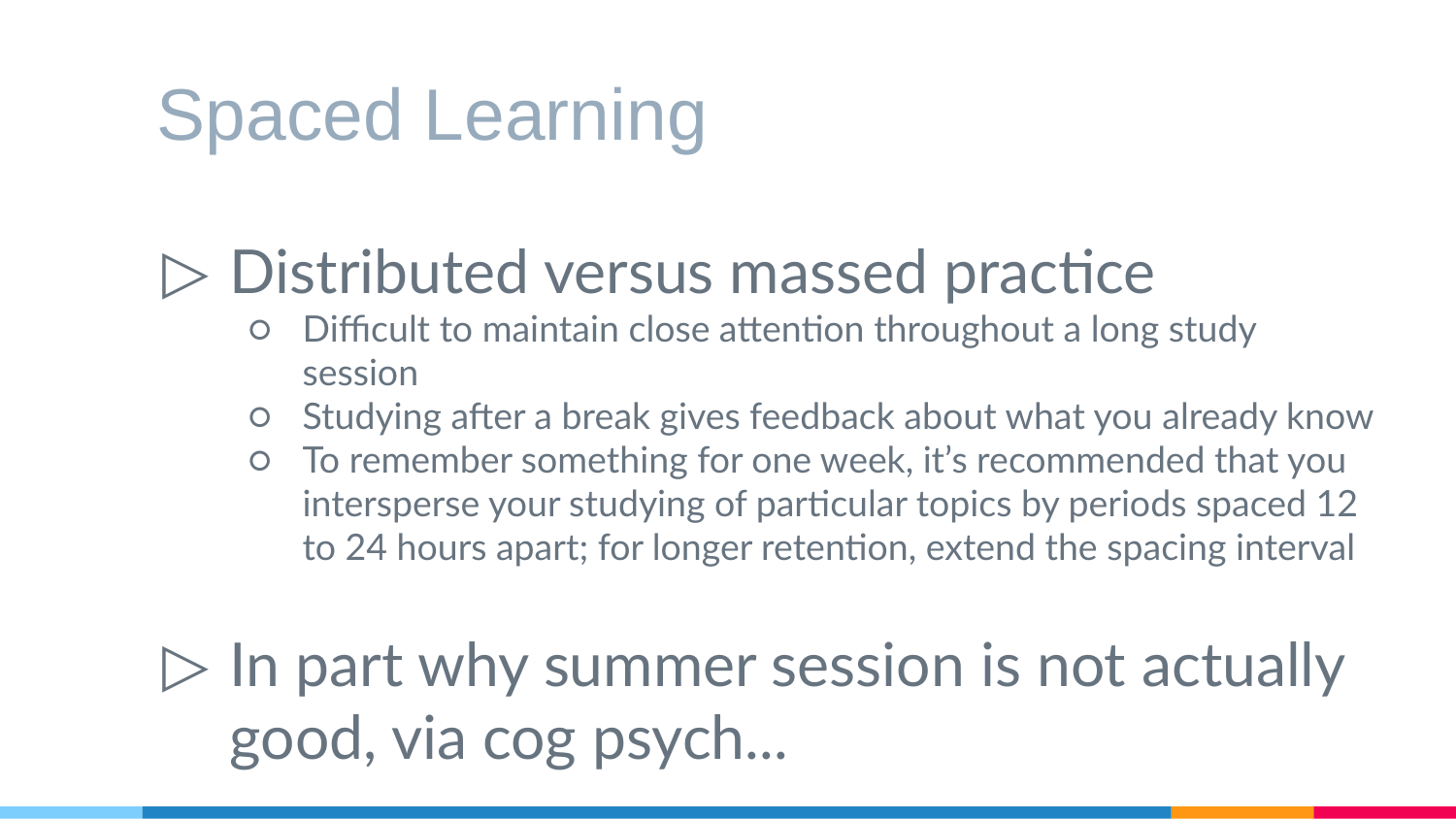

# Spaced Learning
Distributed versus massed practice
Difficult to maintain close attention throughout a long study session
Studying after a break gives feedback about what you already know
To remember something for one week, it’s recommended that you intersperse your studying of particular topics by periods spaced 12 to 24 hours apart; for longer retention, extend the spacing interval

In part why summer session is not actually good, via cog psych...